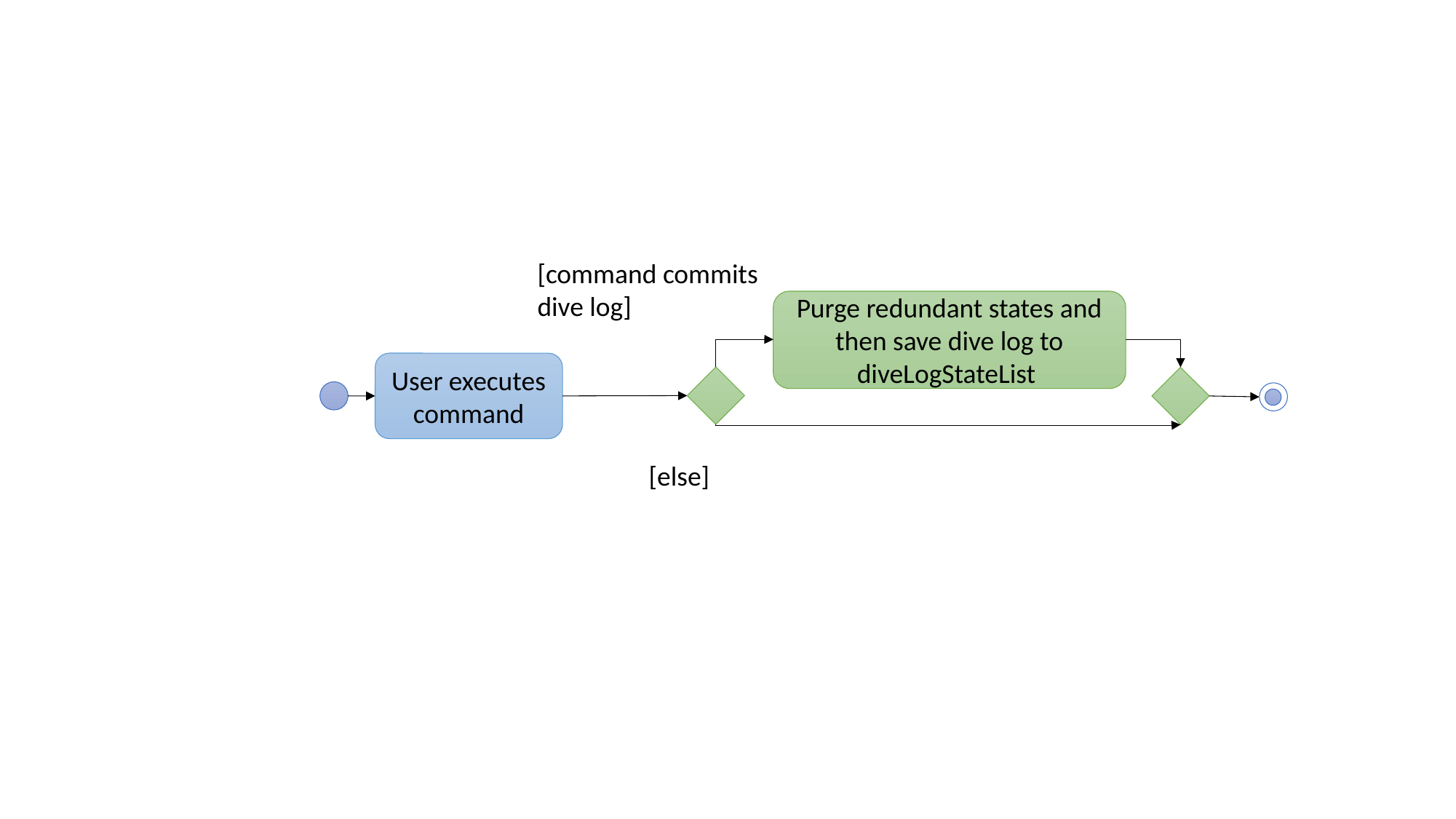

[command commits dive log]
Purge redundant states and then save dive log to diveLogStateList
User executes command

[else]